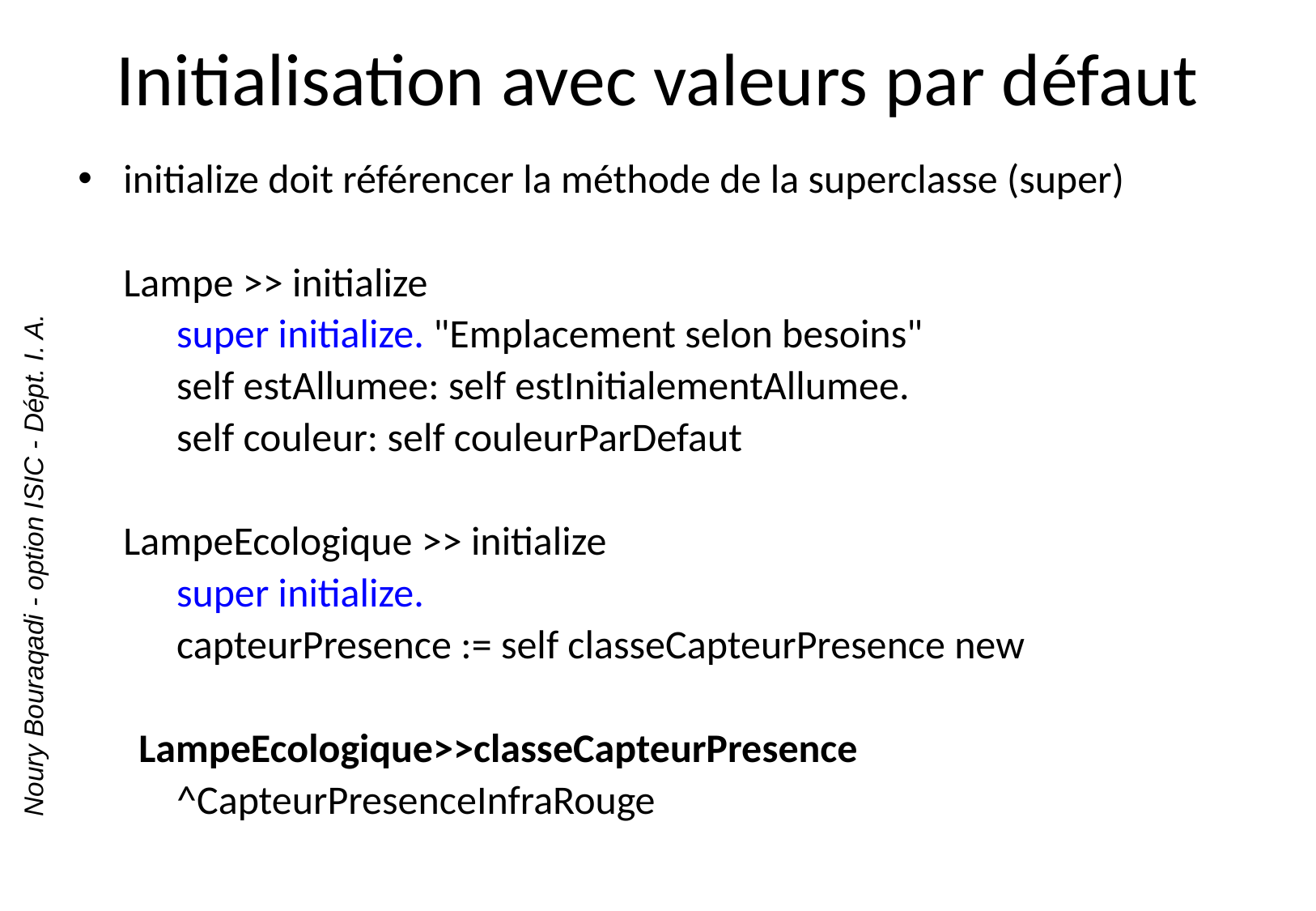

# Initialisation avec valeurs par défaut
initialize doit référencer la méthode de la superclasse (super)

	Lampe >> initialize
	super initialize. "Emplacement selon besoins"
	self estAllumee: self estInitialementAllumee.
	self couleur: self couleurParDefaut

	LampeEcologique >> initialize
	super initialize.
	capteurPresence := self classeCapteurPresence new

LampeEcologique>>classeCapteurPresence
	^CapteurPresenceInfraRouge